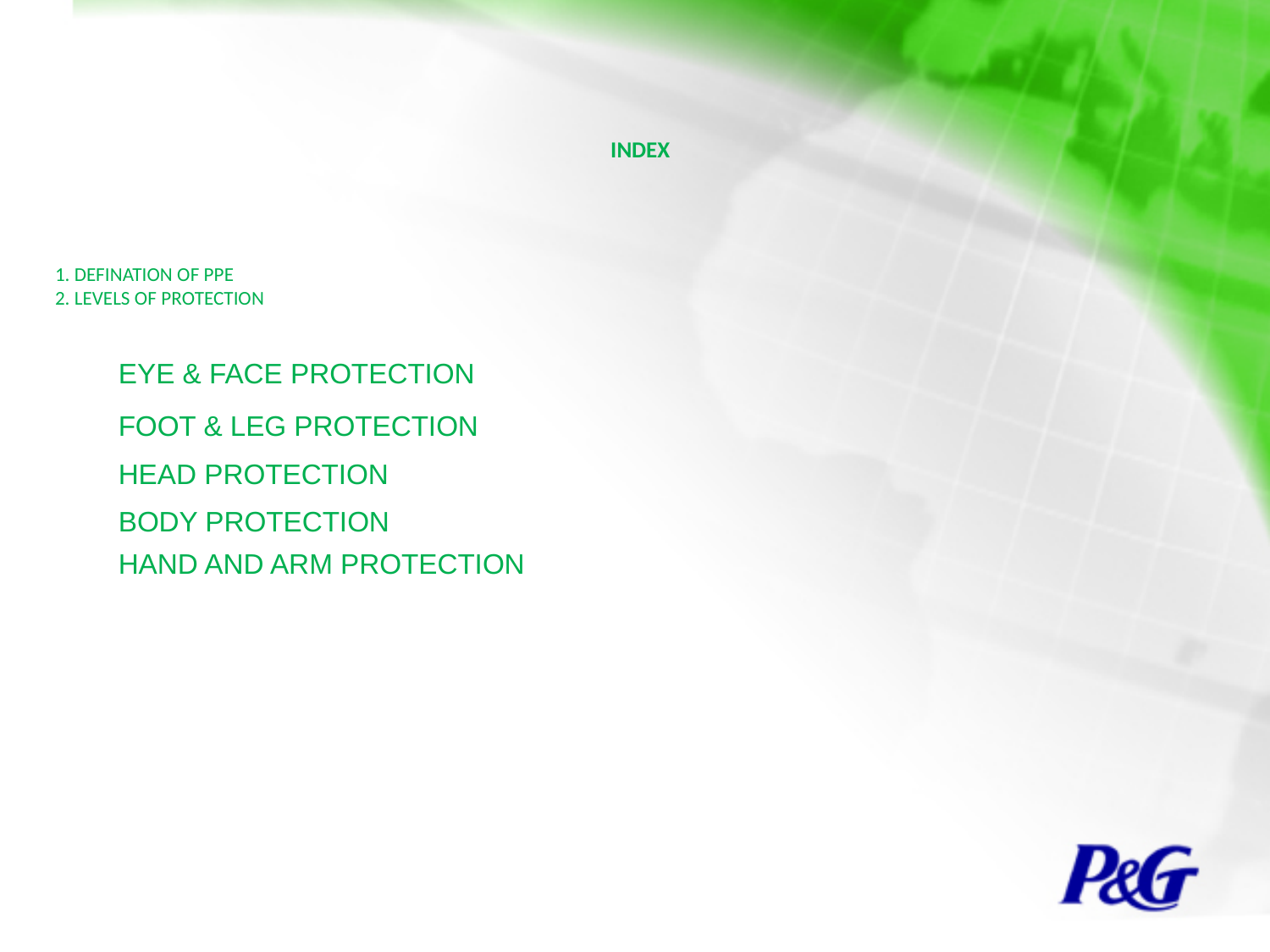

INDEX
# 1. DEFINATION OF PPE 2. LEVELS OF PROTECTION
EYE & FACE PROTECTION
FOOT & LEG PROTECTION

HEAD PROTECTION

BODY PROTECTION
HAND AND ARM PROTECTION